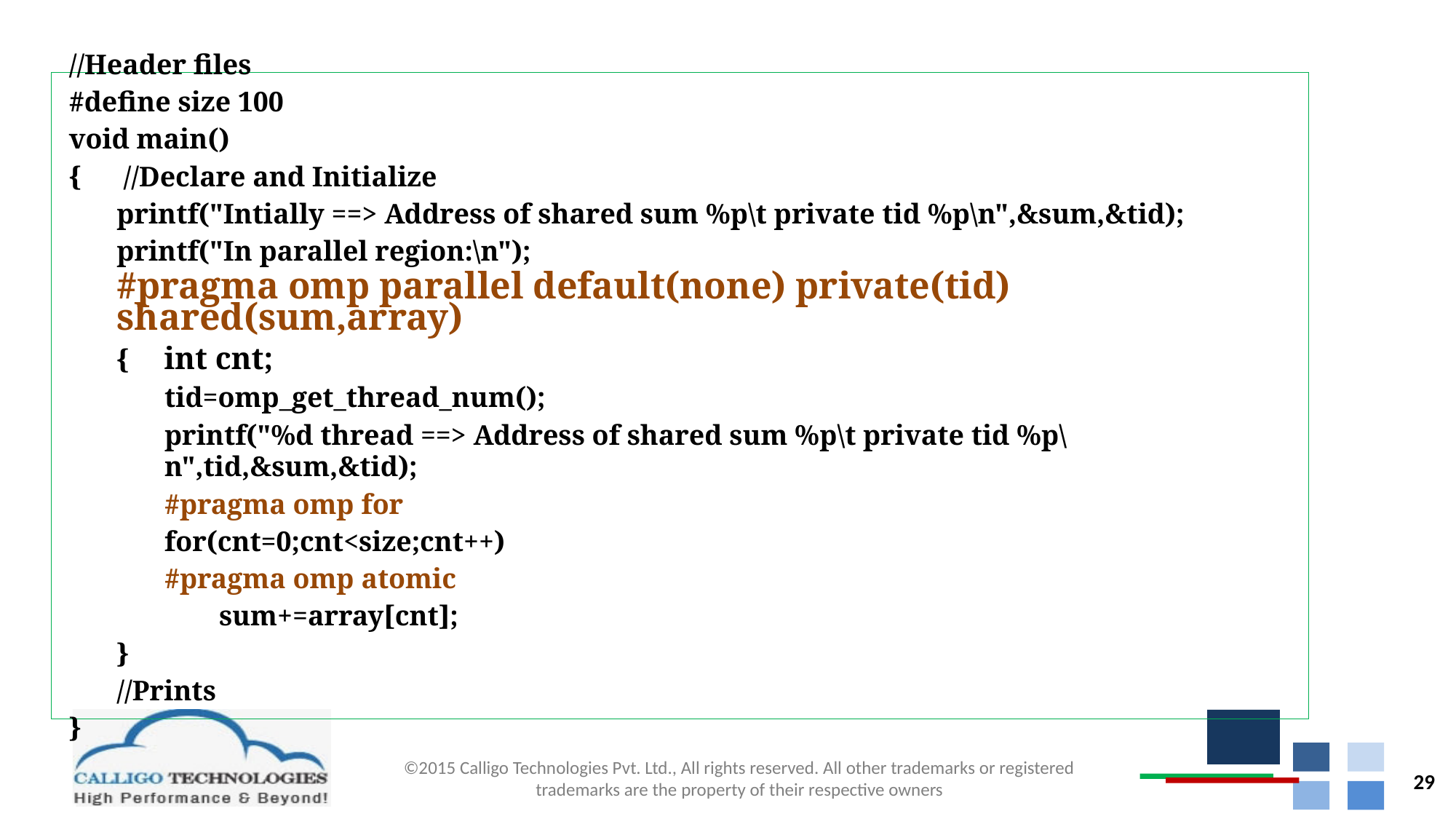

# SHARED & DEFAULT
//Header files
#define size 100
void main()
{      //Declare and Initialize
printf("Intially ==> Address of shared sum %p\t private tid %p\n",&sum,&tid);
printf("In parallel region:\n");
#pragma omp parallel default(none) private(tid) shared(sum,array)
{     int cnt;
tid=omp_get_thread_num();
printf("%d thread ==> Address of shared sum %p\t private tid %p\n",tid,&sum,&tid);
#pragma omp for
for(cnt=0;cnt<size;cnt++)
#pragma omp atomic
sum+=array[cnt];
}
//Prints
}
29